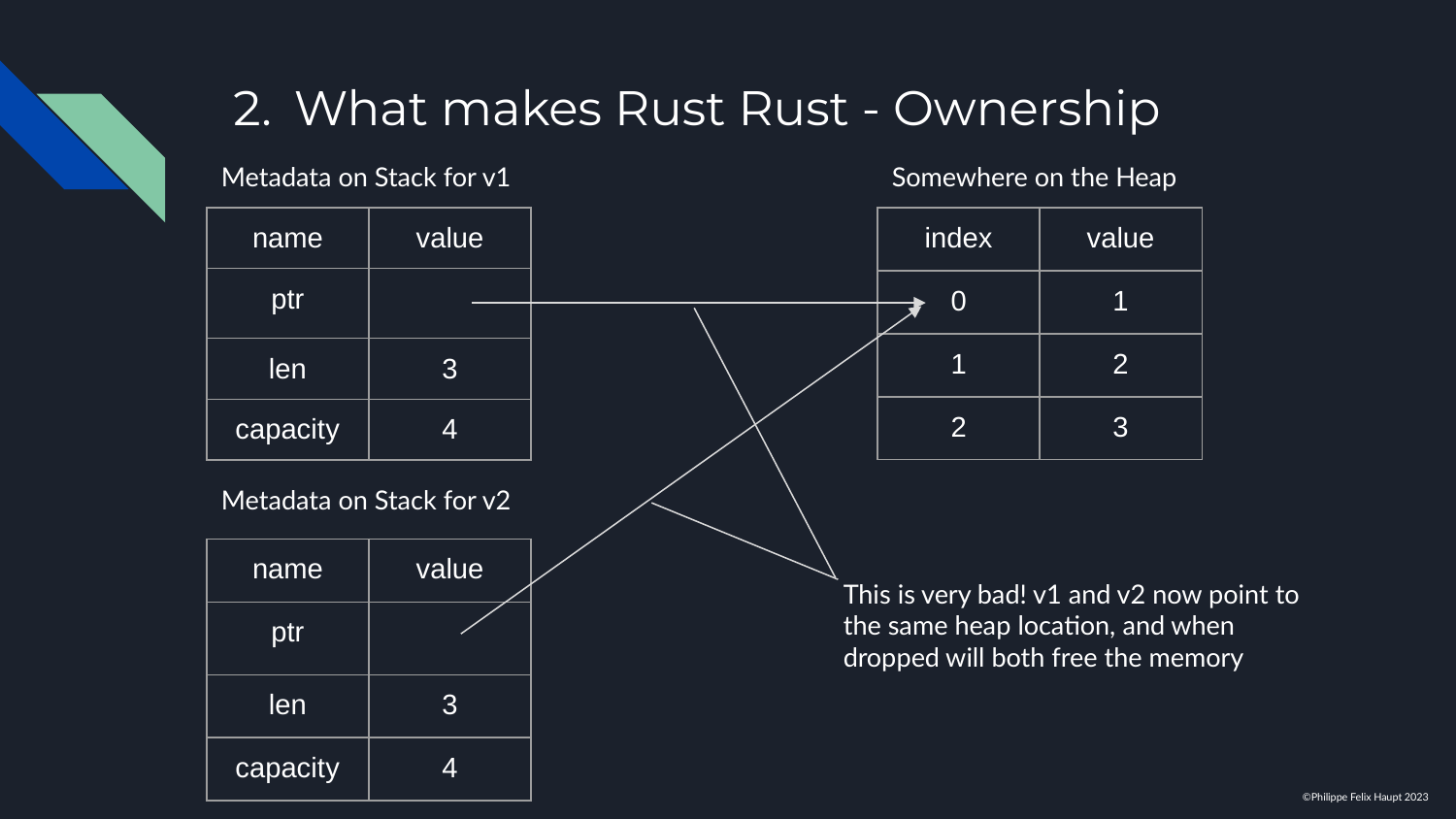

# What makes Rust Rust - Ownership
Metadata on Stack for v1
Somewhere on the Heap
| name | value |
| --- | --- |
| ptr |  |
| len | 3 |
| capacity | 4 |
| index | value |
| --- | --- |
| 0 | 1 |
| 1 | 2 |
| 2 | 3 |
Metadata on Stack for v2
| name | value |
| --- | --- |
| ptr |  |
| len | 3 |
| capacity | 4 |
This is very bad! v1 and v2 now point to the same heap location, and when dropped will both free the memory
©Philippe Felix Haupt 2023